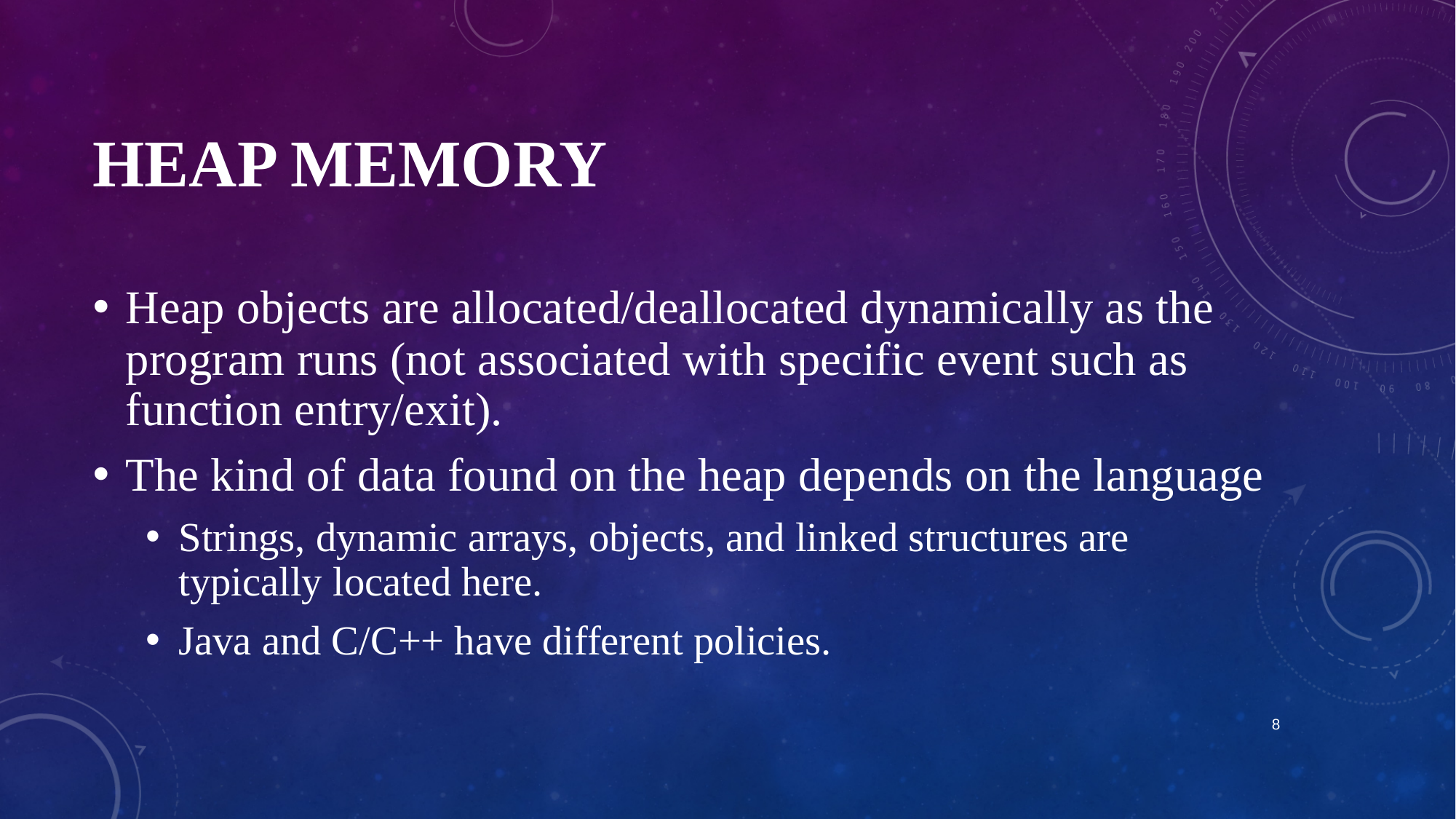

# Heap Memory
Heap objects are allocated/deallocated dynamically as the program runs (not associated with specific event such as function entry/exit).
The kind of data found on the heap depends on the language
Strings, dynamic arrays, objects, and linked structures are typically located here.
Java and C/C++ have different policies.
8